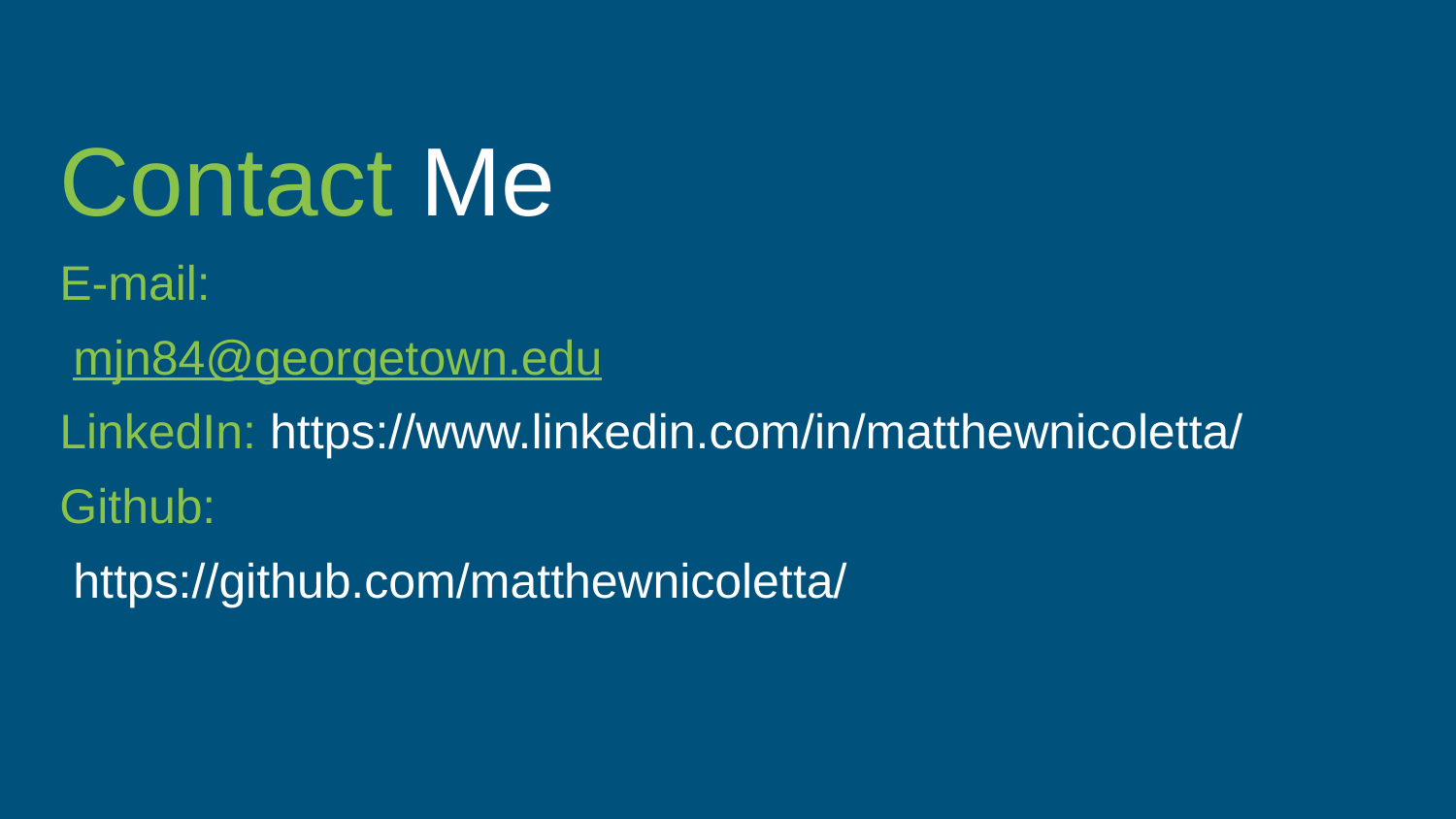

# Contact Me
E-mail:
 mjn84@georgetown.edu
LinkedIn: https://www.linkedin.com/in/matthewnicoletta/
Github:
 https://github.com/matthewnicoletta/